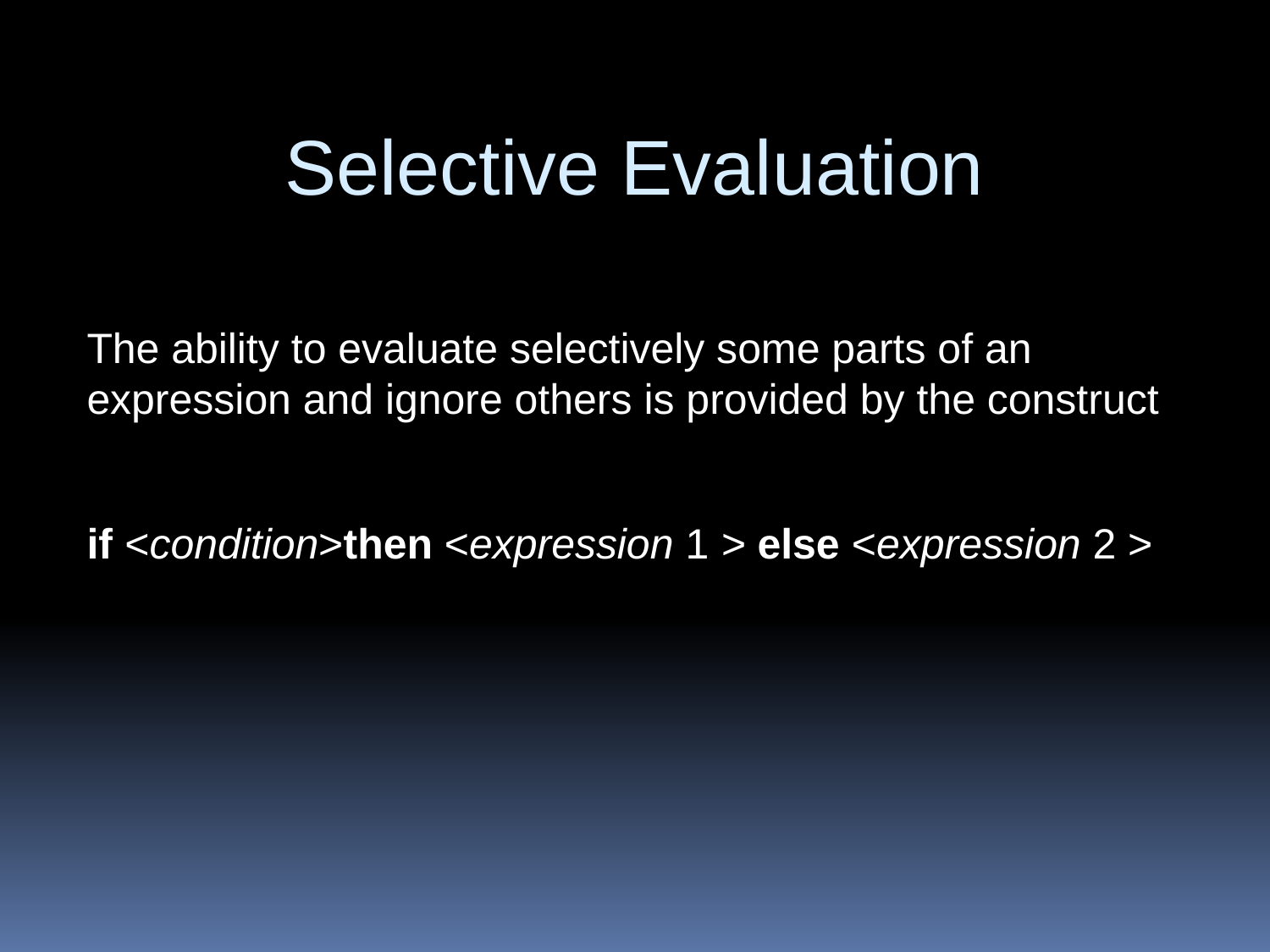

Selective Evaluation

The ability to evaluate selectively some parts of an expression and ignore others is provided by the construct

if <condition>then <expression 1 > else <expression 2 >